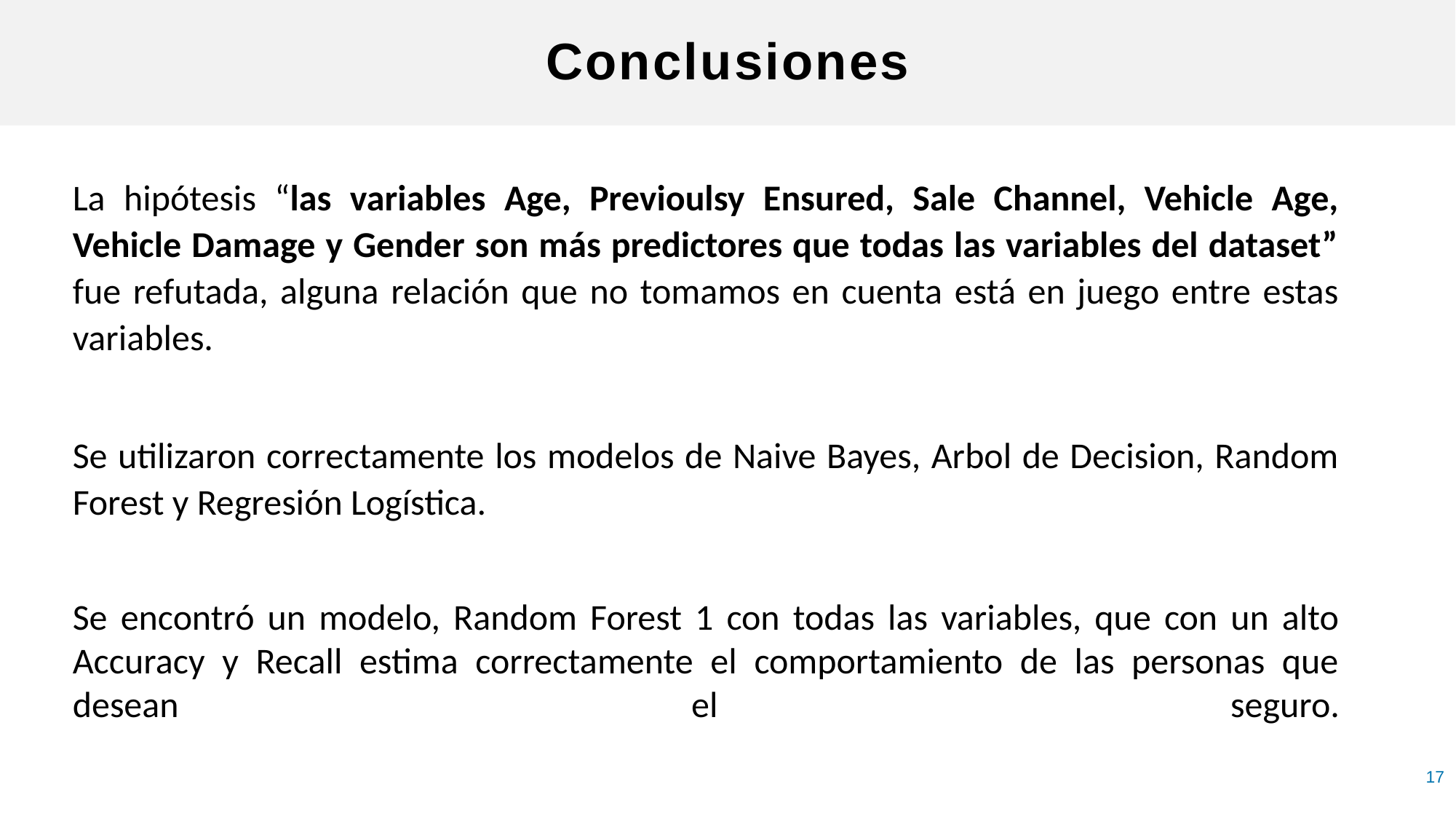

# Conclusiones
La hipótesis “las variables Age, Previoulsy Ensured, Sale Channel, Vehicle Age, Vehicle Damage y Gender son más predictores que todas las variables del dataset” fue refutada, alguna relación que no tomamos en cuenta está en juego entre estas variables.

Se utilizaron correctamente los modelos de Naive Bayes, Arbol de Decision, Random Forest y Regresión Logística.

Se encontró un modelo, Random Forest 1 con todas las variables, que con un alto Accuracy y Recall estima correctamente el comportamiento de las personas que desean el seguro.
17